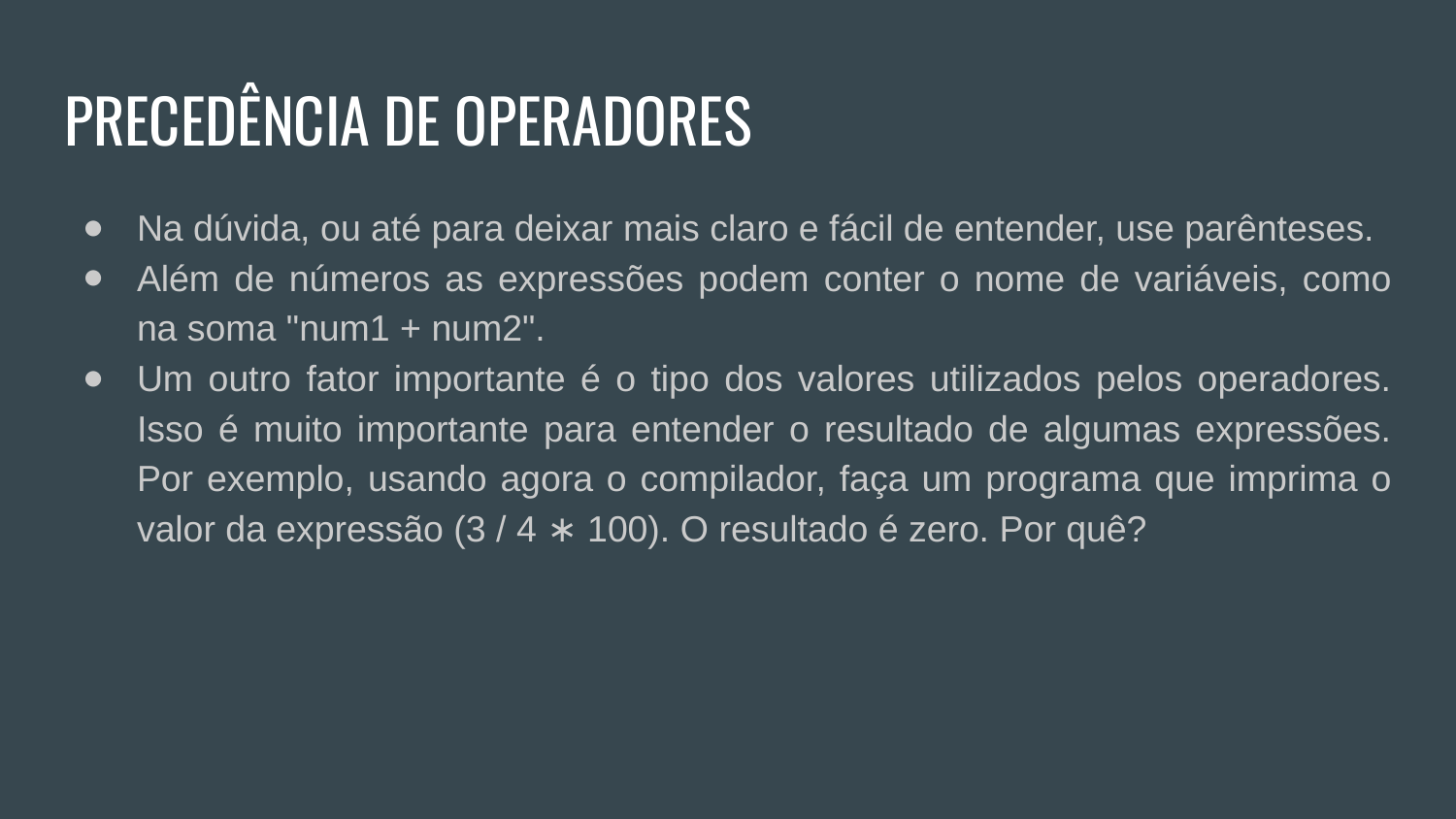

# PRECEDÊNCIA DE OPERADORES
Na dúvida, ou até para deixar mais claro e fácil de entender, use parênteses.
Além de números as expressões podem conter o nome de variáveis, como na soma "num1 + num2".
Um outro fator importante é o tipo dos valores utilizados pelos operadores. Isso é muito importante para entender o resultado de algumas expressões. Por exemplo, usando agora o compilador, faça um programa que imprima o valor da expressão (3 / 4 ∗ 100). O resultado é zero. Por quê?